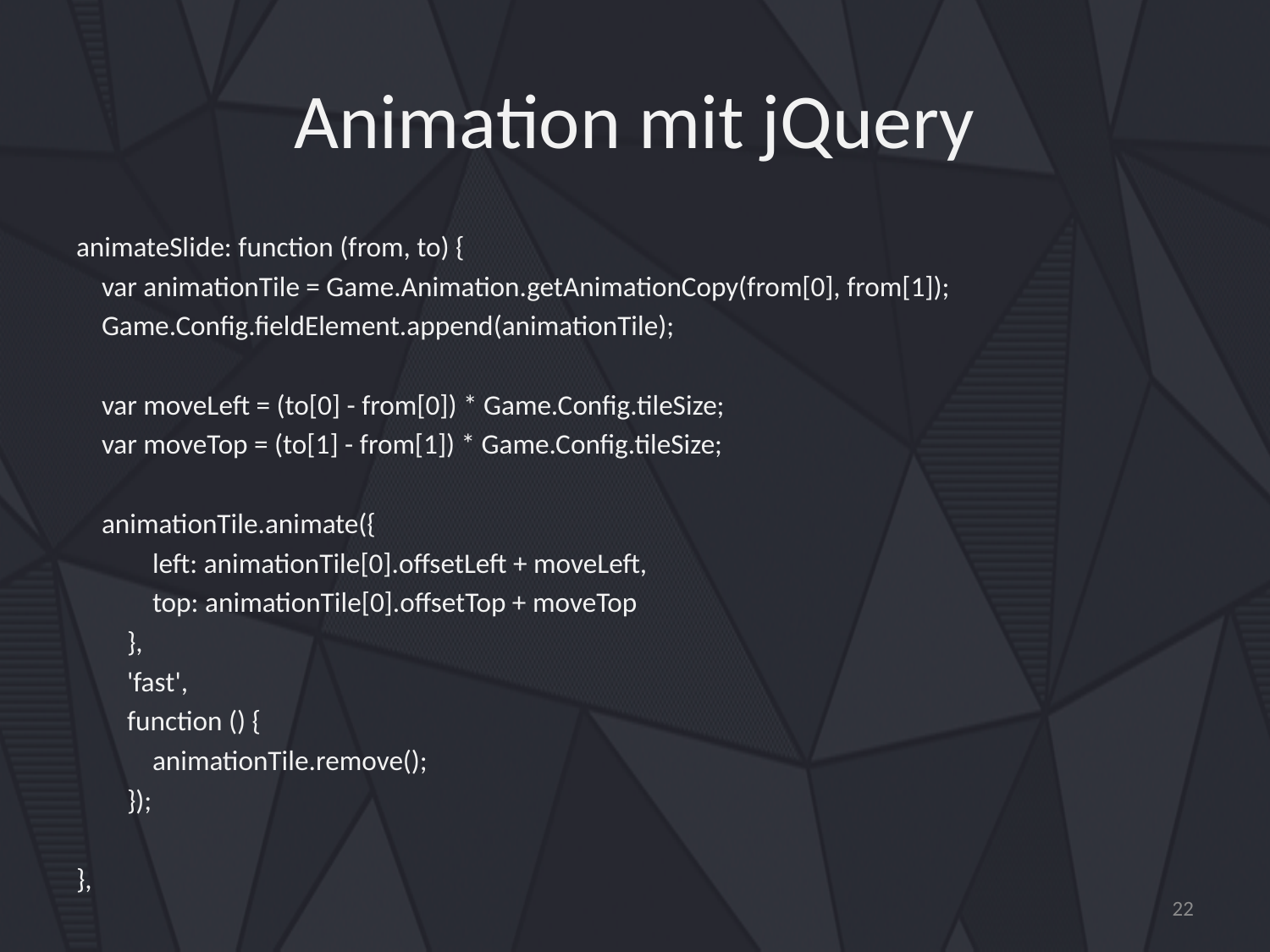

# Animation mit jQuery
animateSlide: function (from, to) {
    var animationTile = Game.Animation.getAnimationCopy(from[0], from[1]);
    Game.Config.fieldElement.append(animationTile);

    var moveLeft = (to[0] - from[0]) * Game.Config.tileSize;
    var moveTop = (to[1] - from[1]) * Game.Config.tileSize;

    animationTile.animate({
            left: animationTile[0].offsetLeft + moveLeft,
            top: animationTile[0].offsetTop + moveTop
        },
        'fast',
        function () {
            animationTile.remove();
        });

},
22